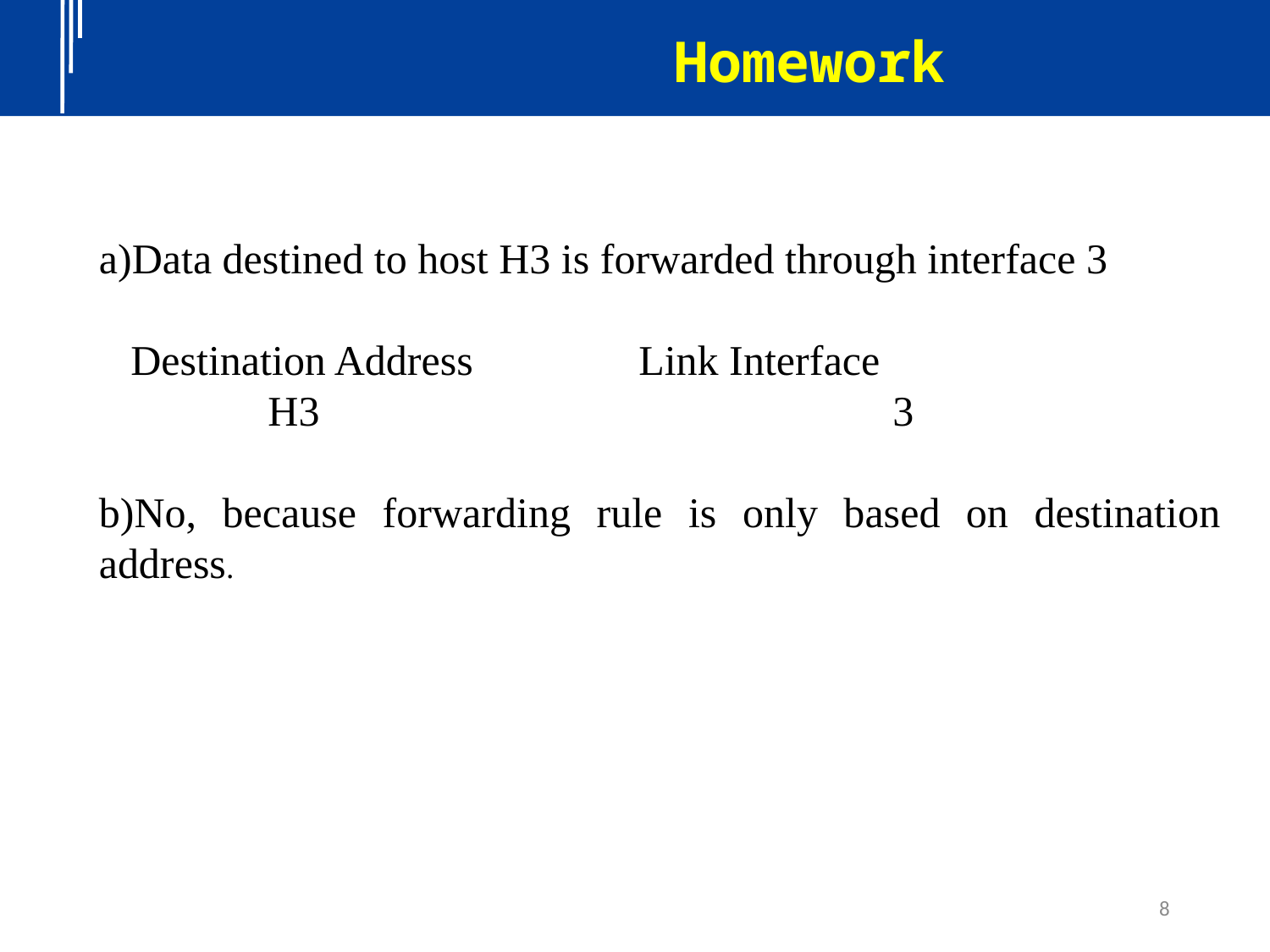

Homework
a)Data destined to host H3 is forwarded through interface 3

Destination Address		Link Interface
　　　H3			　　　	3

b)No, because forwarding rule is only based on destination address.
8